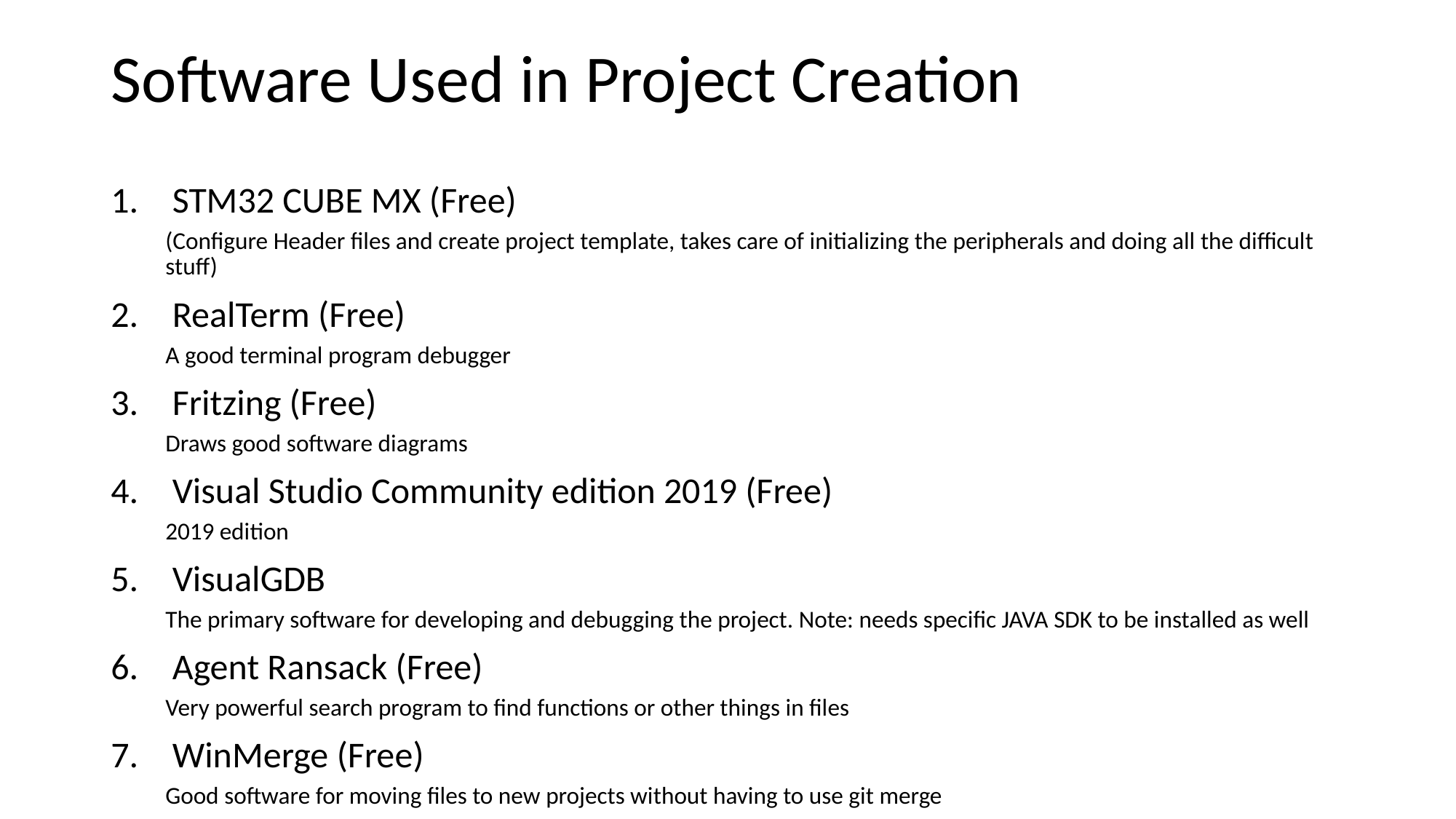

# Software Used in Project Creation
STM32 CUBE MX (Free)
(Configure Header files and create project template, takes care of initializing the peripherals and doing all the difficult stuff)
RealTerm (Free)
A good terminal program debugger
Fritzing (Free)
Draws good software diagrams
Visual Studio Community edition 2019 (Free)
2019 edition
VisualGDB
The primary software for developing and debugging the project. Note: needs specific JAVA SDK to be installed as well
Agent Ransack (Free)
Very powerful search program to find functions or other things in files
WinMerge (Free)
Good software for moving files to new projects without having to use git merge